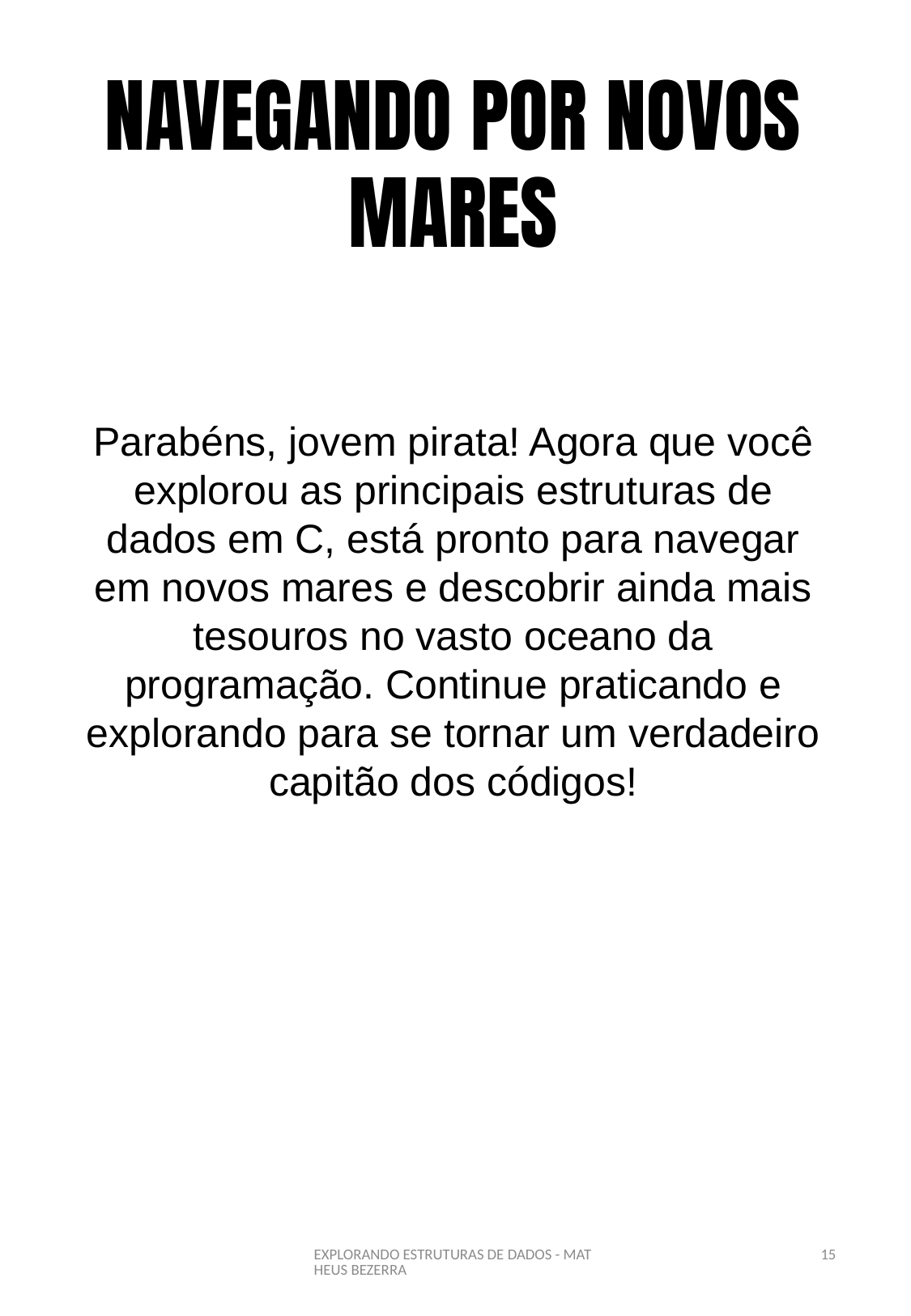

NAVEGANDO POR NOVOS MARES
Parabéns, jovem pirata! Agora que você explorou as principais estruturas de dados em C, está pronto para navegar em novos mares e descobrir ainda mais tesouros no vasto oceano da programação. Continue praticando e explorando para se tornar um verdadeiro capitão dos códigos!

EXPLORANDO ESTRUTURAS DE DADOS - MATHEUS BEZERRA
15